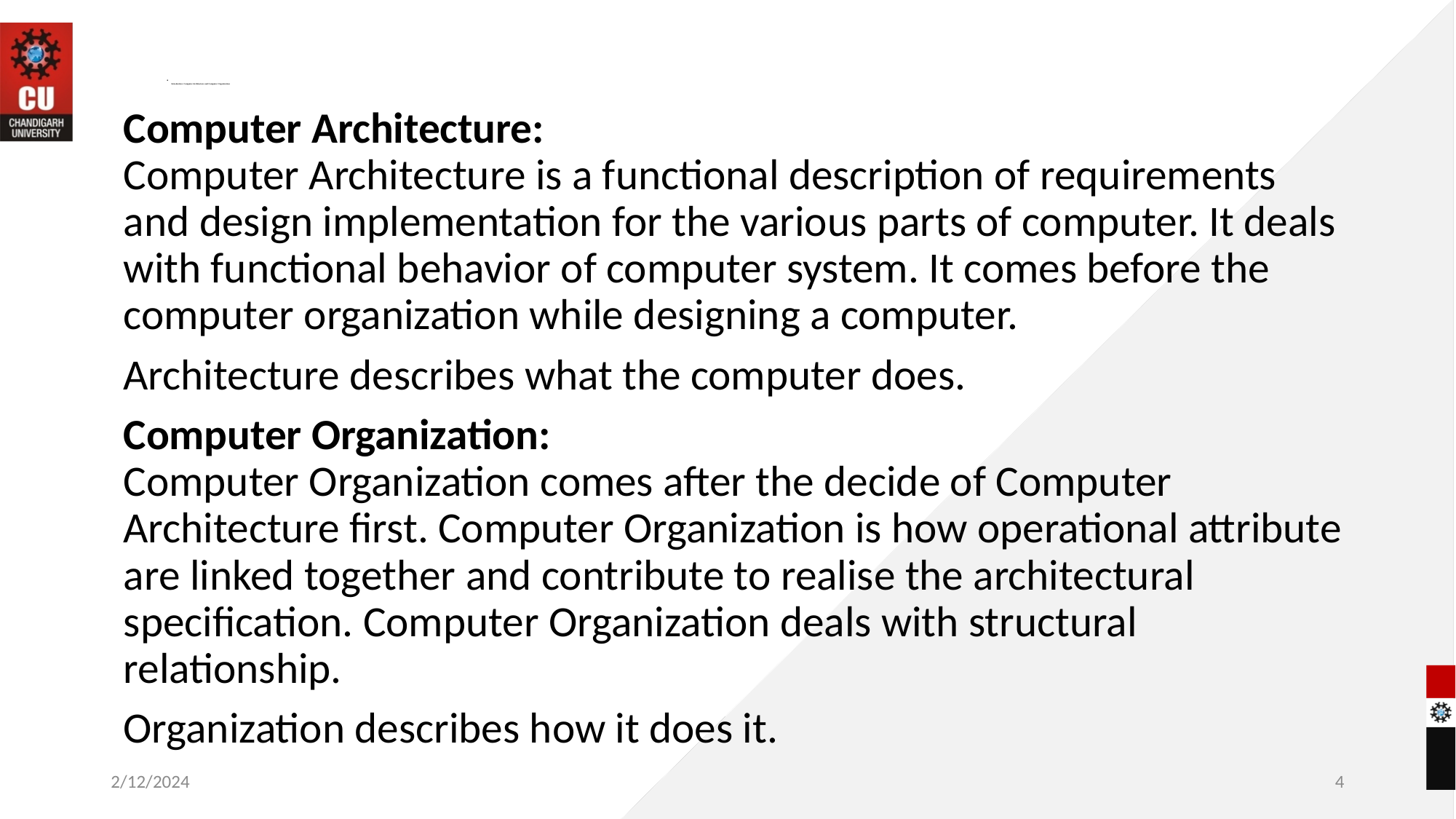

# Introduction: Computer Architecture and Computer Organization
Computer Architecture:
Computer Architecture is a functional description of requirements and design implementation for the various parts of computer. It deals with functional behavior of computer system. It comes before the computer organization while designing a computer.
Architecture describes what the computer does.
Computer Organization:
Computer Organization comes after the decide of Computer Architecture first. Computer Organization is how operational attribute are linked together and contribute to realise the architectural specification. Computer Organization deals with structural relationship.
Organization describes how it does it.

2/12/2024
4